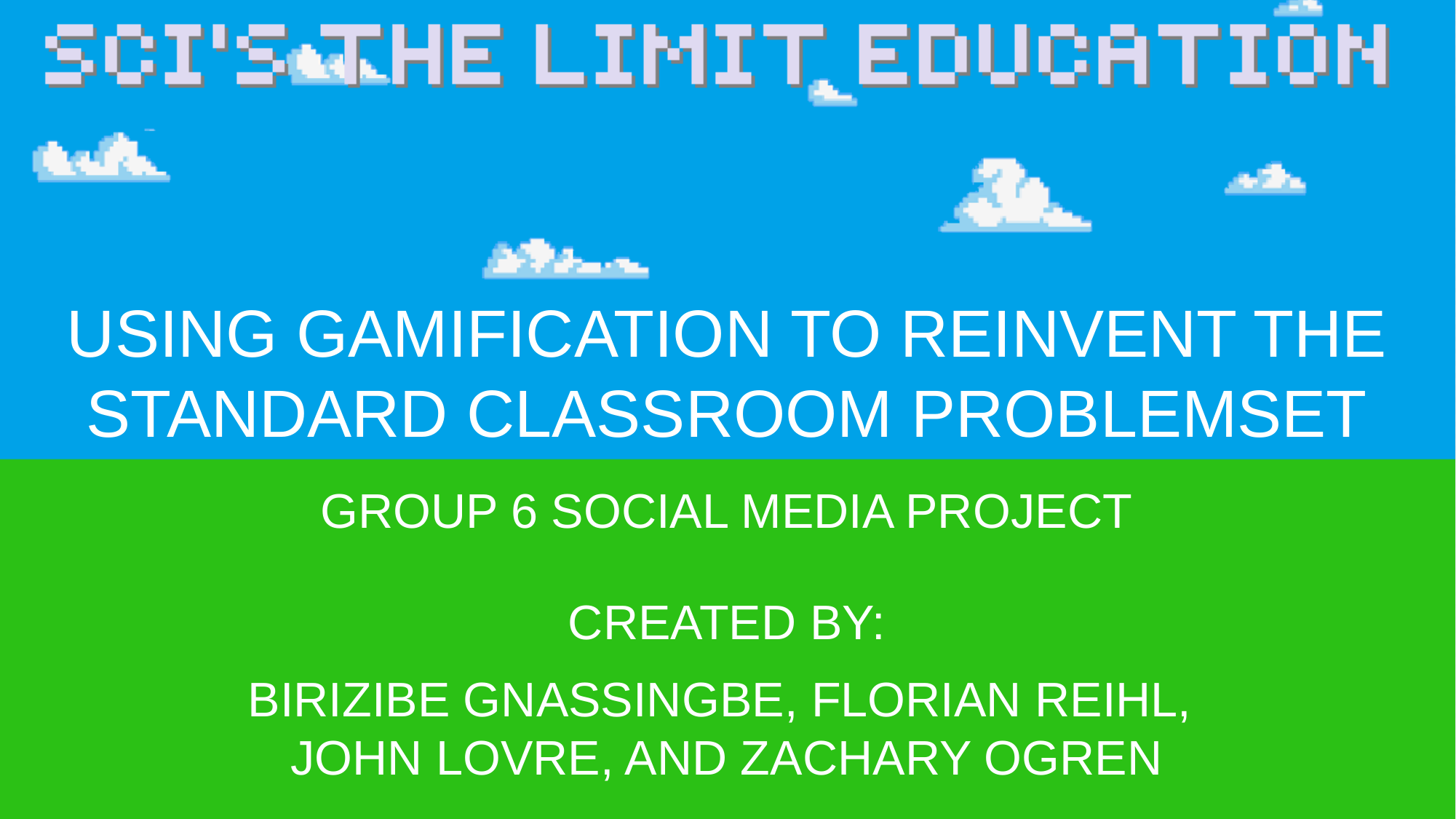

# Using gamification to reinvent the standard classroom problemset
Group 6 Social Media Project

Created By:
Birizibe Gnassingbe, Florian Reihl,
John Lovre, and Zachary Ogren